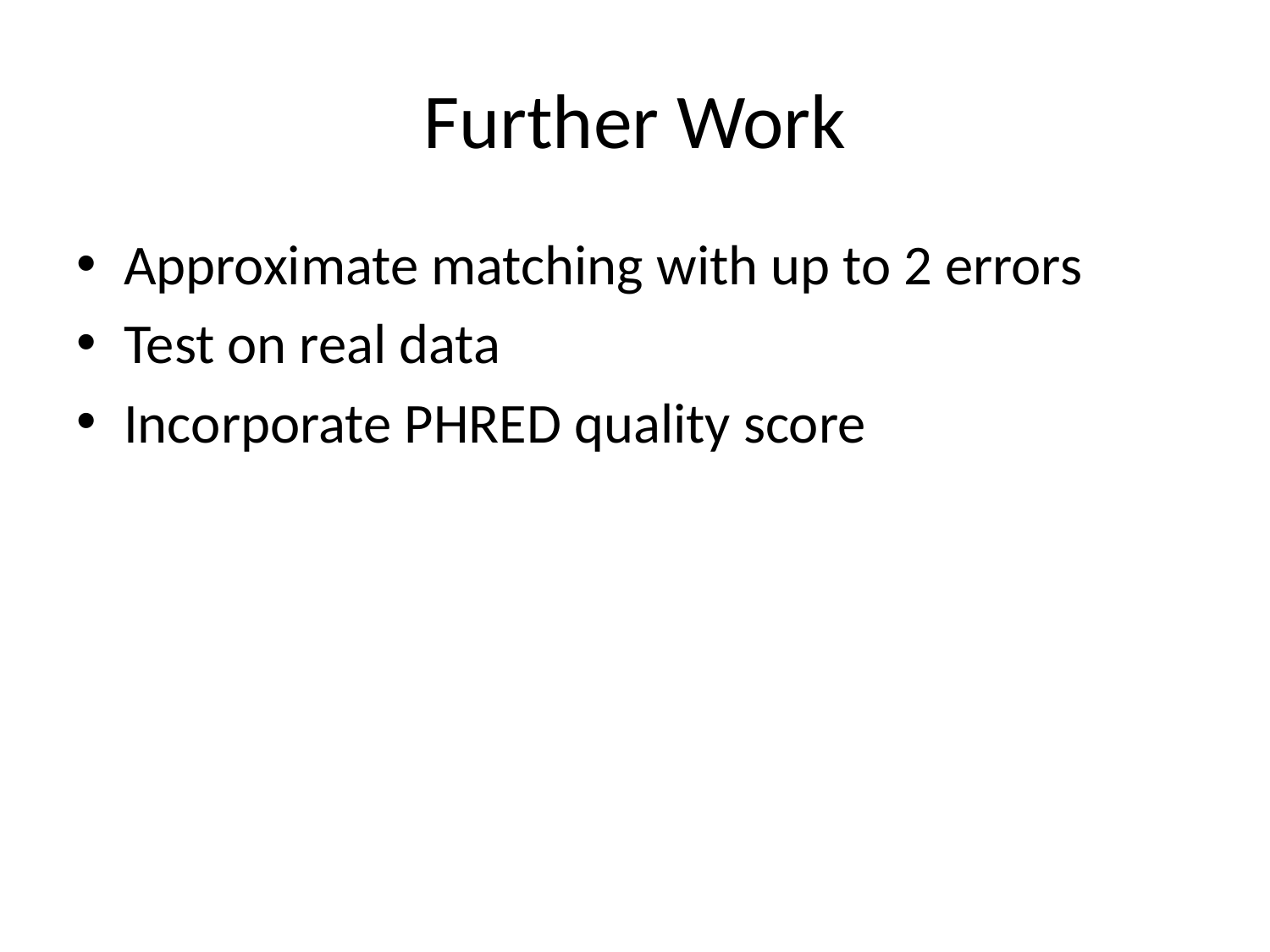

# Further Work
Approximate matching with up to 2 errors
Test on real data
Incorporate PHRED quality score